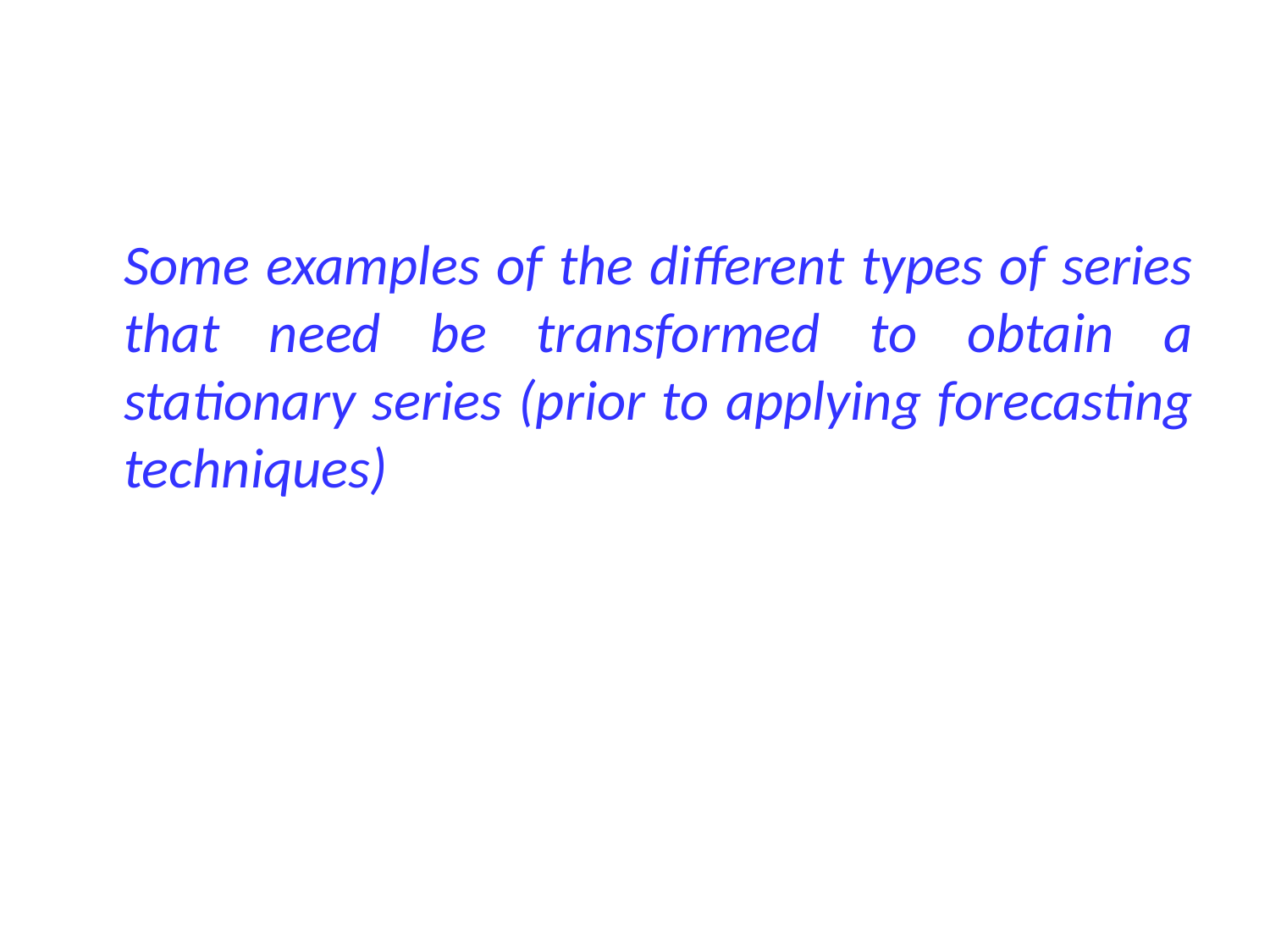

Some examples of the different types of series that need be transformed to obtain a stationary series (prior to applying forecasting techniques)